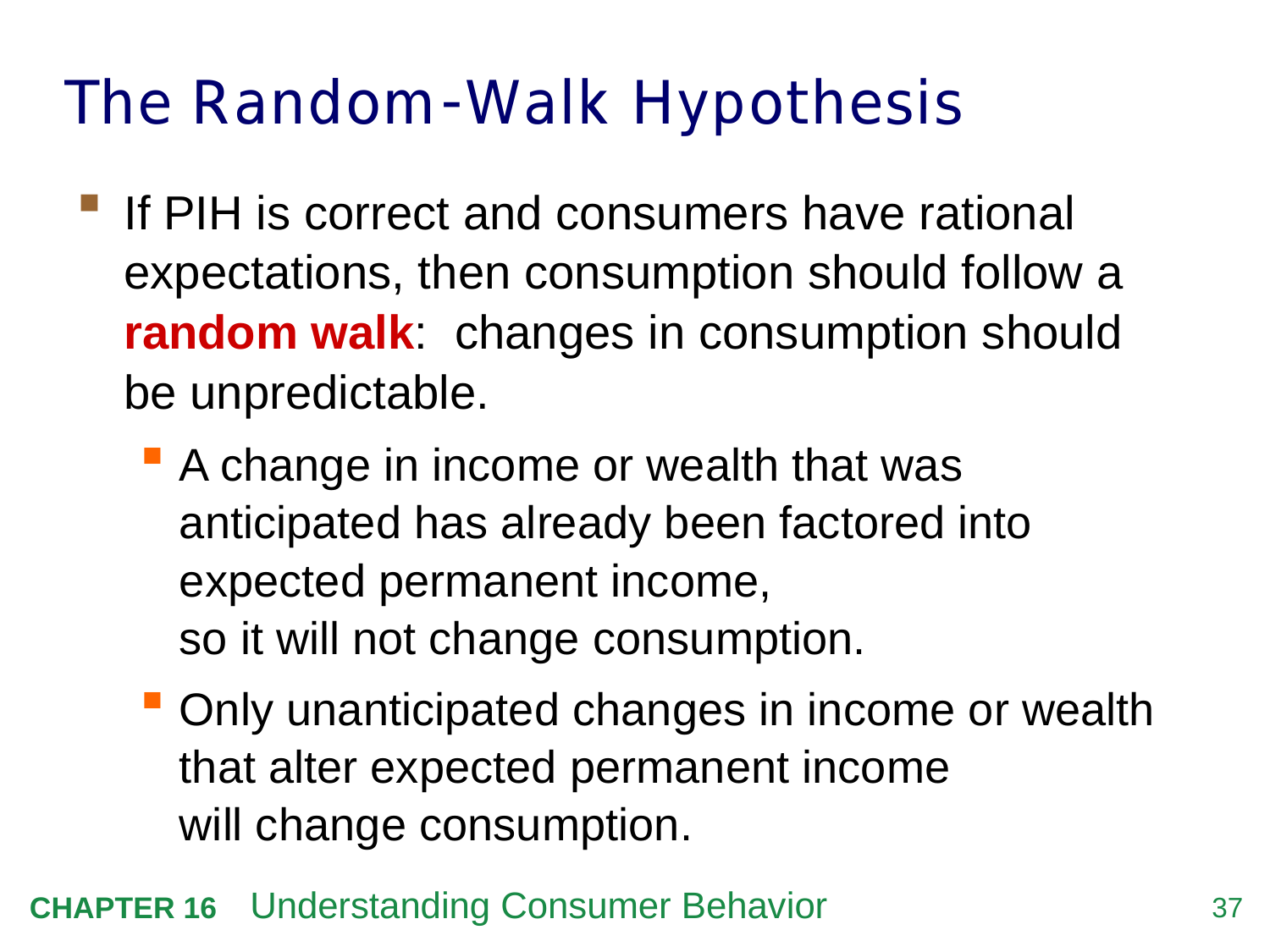

# The Random-Walk Hypothesis
If PIH is correct and consumers have rational expectations, then consumption should follow a random walk:  changes in consumption should
be unpredictable.
A change in income or wealth that was anticipated has already been factored into expected permanent income,
so it will not change consumption.
Only unanticipated changes in income or wealth that alter expected permanent income
will change consumption.